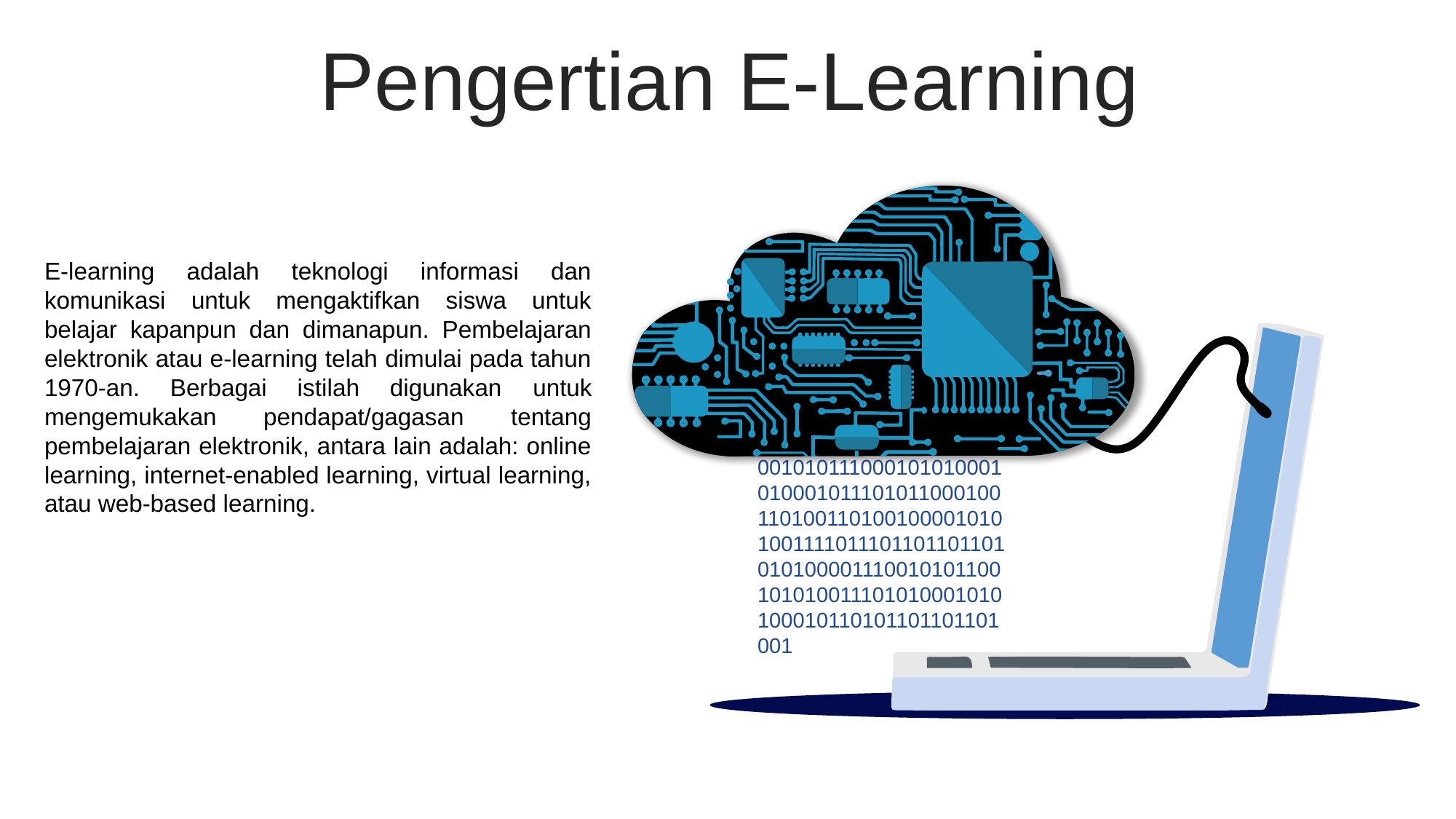

Pengertian E-Learning

E-learning adalah teknologi informasi dan komunikasi untuk mengaktifkan siswa untuk belajar kapanpun dan dimanapun. Pembelajaran elektronik atau e-learning telah dimulai pada tahun 1970-an. Berbagai istilah digunakan untuk mengemukakan pendapat/gagasan tentang pembelajaran elektronik, antara lain adalah: online learning, internet-enabled learning, virtual learning, atau web-based learning.
10100110100100001010100111101110110110110101010000111001010110010101001110101000101010001011010110110110100010101110001010100010100010111010110001001101001101001000010101001111011101101101101010100001110010101100101010011101010001010100010110101101101101001